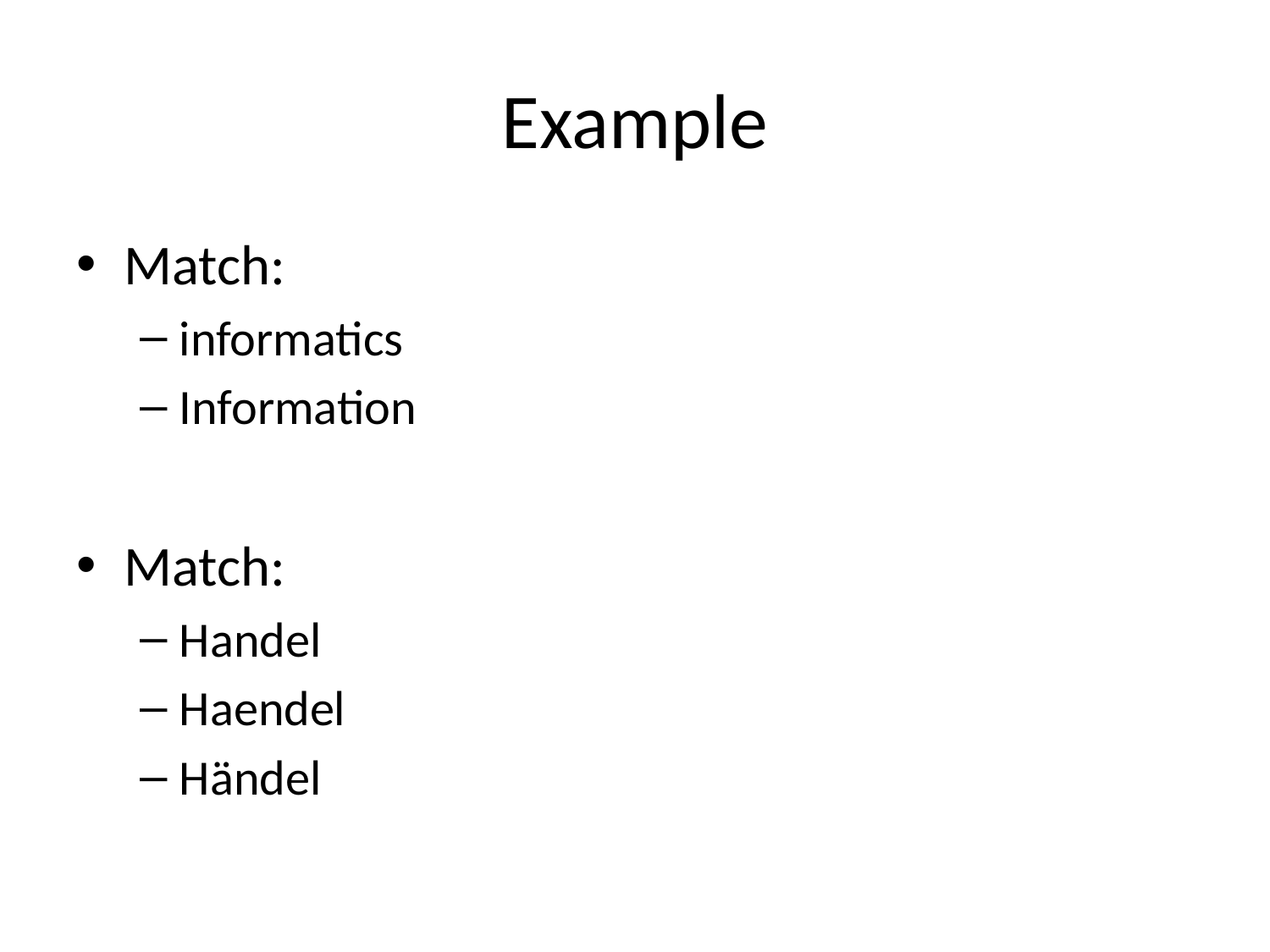

# Example
Match:
informatics
Information

Match:
Handel
Haendel
Händel